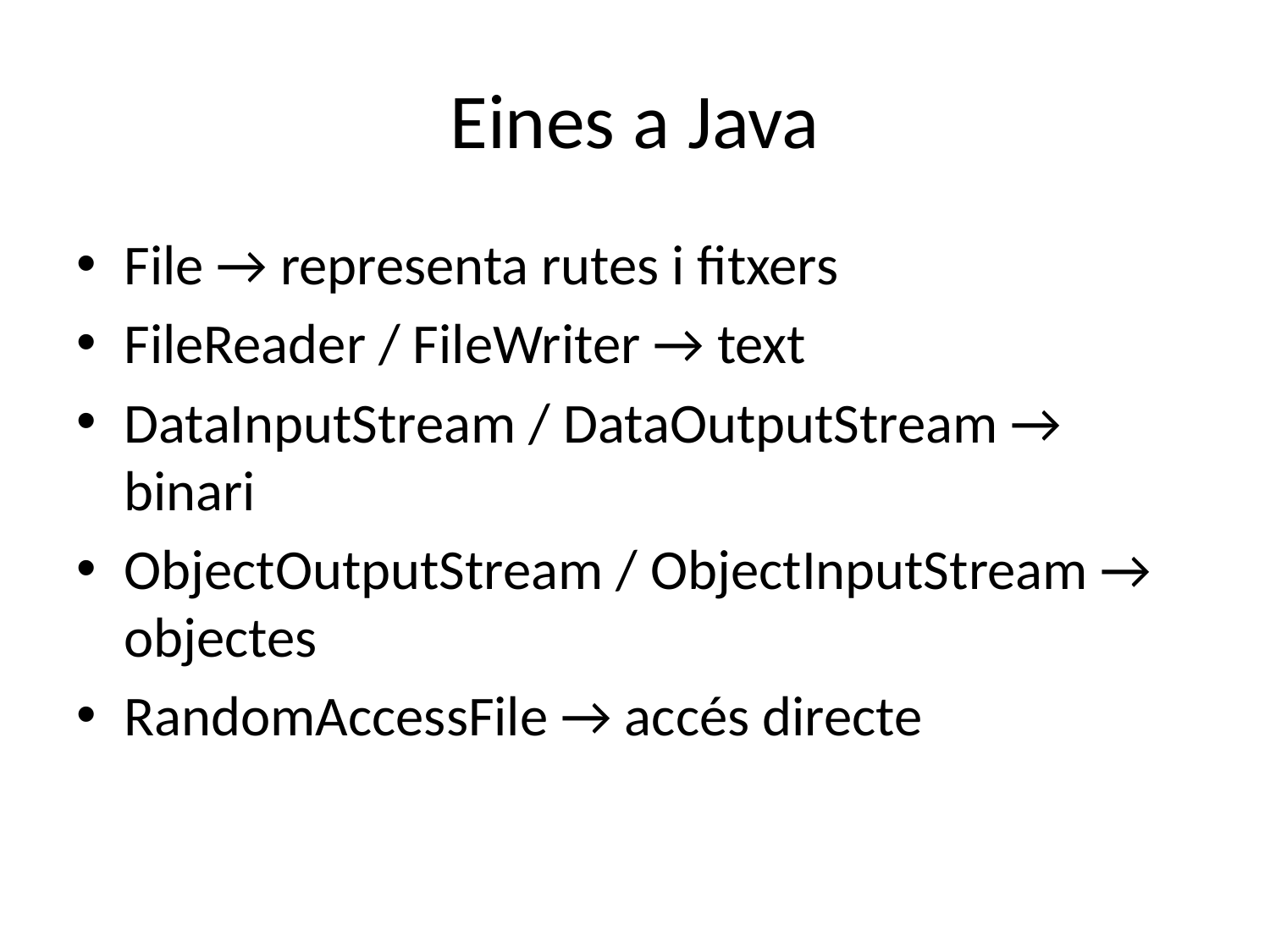

# Eines a Java
File → representa rutes i fitxers
FileReader / FileWriter → text
DataInputStream / DataOutputStream → binari
ObjectOutputStream / ObjectInputStream → objectes
RandomAccessFile → accés directe